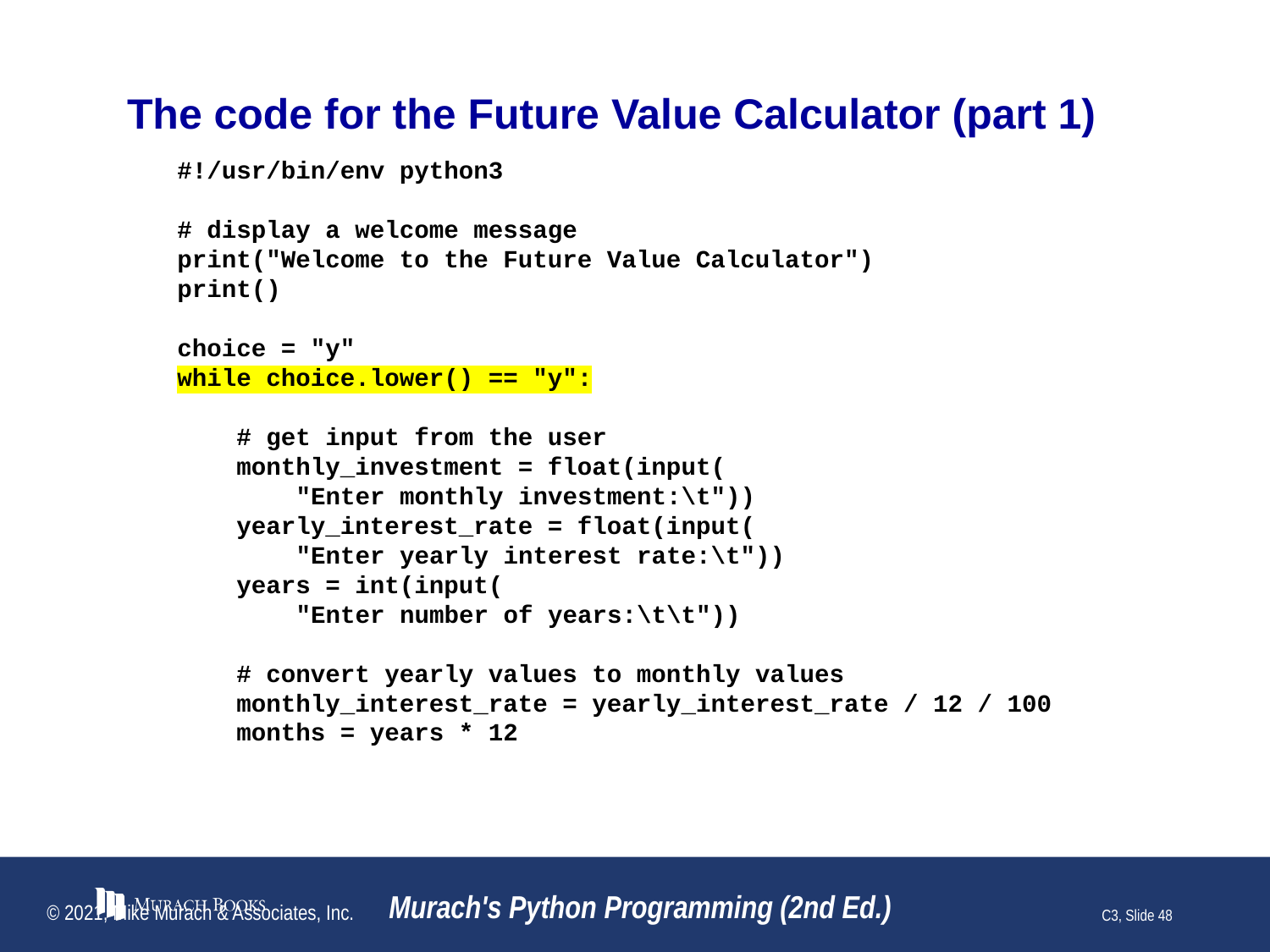

# The code for the Future Value Calculator (part 1)
#!/usr/bin/env python3

# display a welcome message
print("Welcome to the Future Value Calculator")
print()

choice = "y"
while choice.lower() == "y":

    # get input from the user
    monthly_investment = float(input(
        "Enter monthly investment:\t"))
    yearly_interest_rate = float(input(
        "Enter yearly interest rate:\t"))
    years = int(input(
        "Enter number of years:\t\t"))

    # convert yearly values to monthly values
    monthly_interest_rate = yearly_interest_rate / 12 / 100
    months = years * 12

© 2021, Mike Murach & Associates, Inc.
Murach's Python Programming (2nd Ed.)

C3, Slide 48